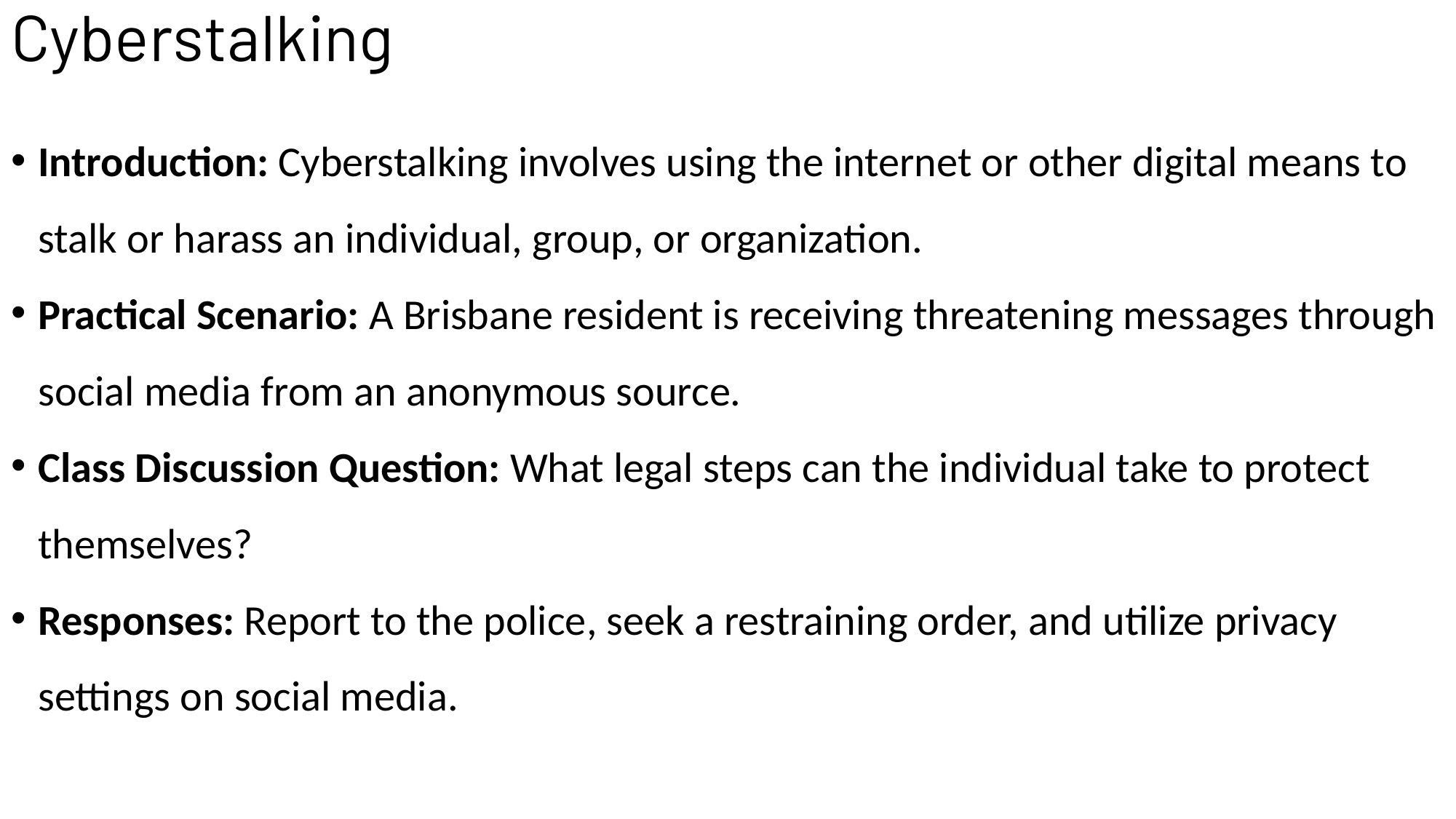

# Cyberstalking
Introduction: Cyberstalking involves using the internet or other digital means to stalk or harass an individual, group, or organization.
Practical Scenario: A Brisbane resident is receiving threatening messages through social media from an anonymous source.
Class Discussion Question: What legal steps can the individual take to protect themselves?
Responses: Report to the police, seek a restraining order, and utilize privacy settings on social media.